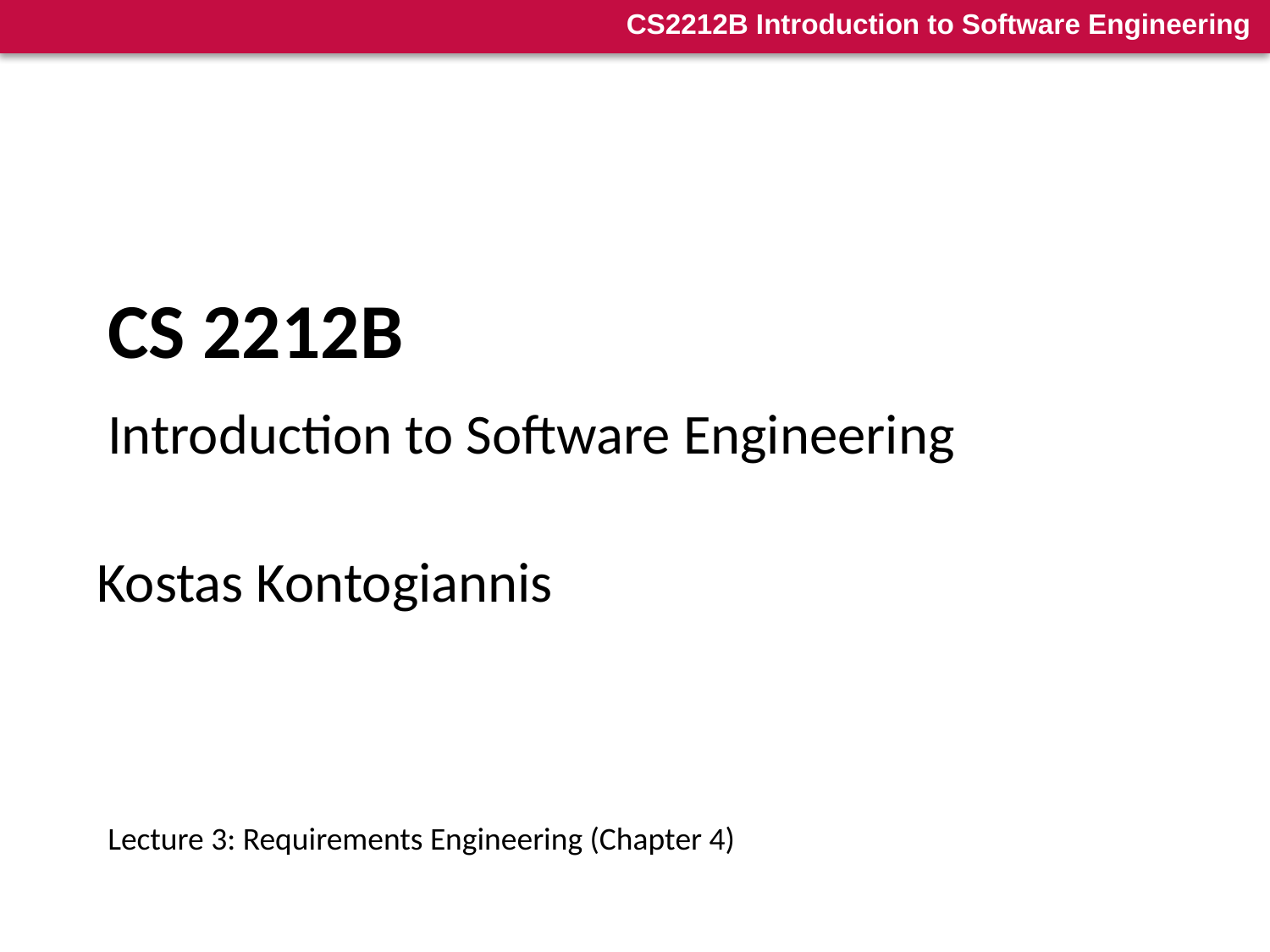

# CS 2212B
Introduction to Software Engineering
Kostas Kontogiannis
Lecture 3: Requirements Engineering (Chapter 4)